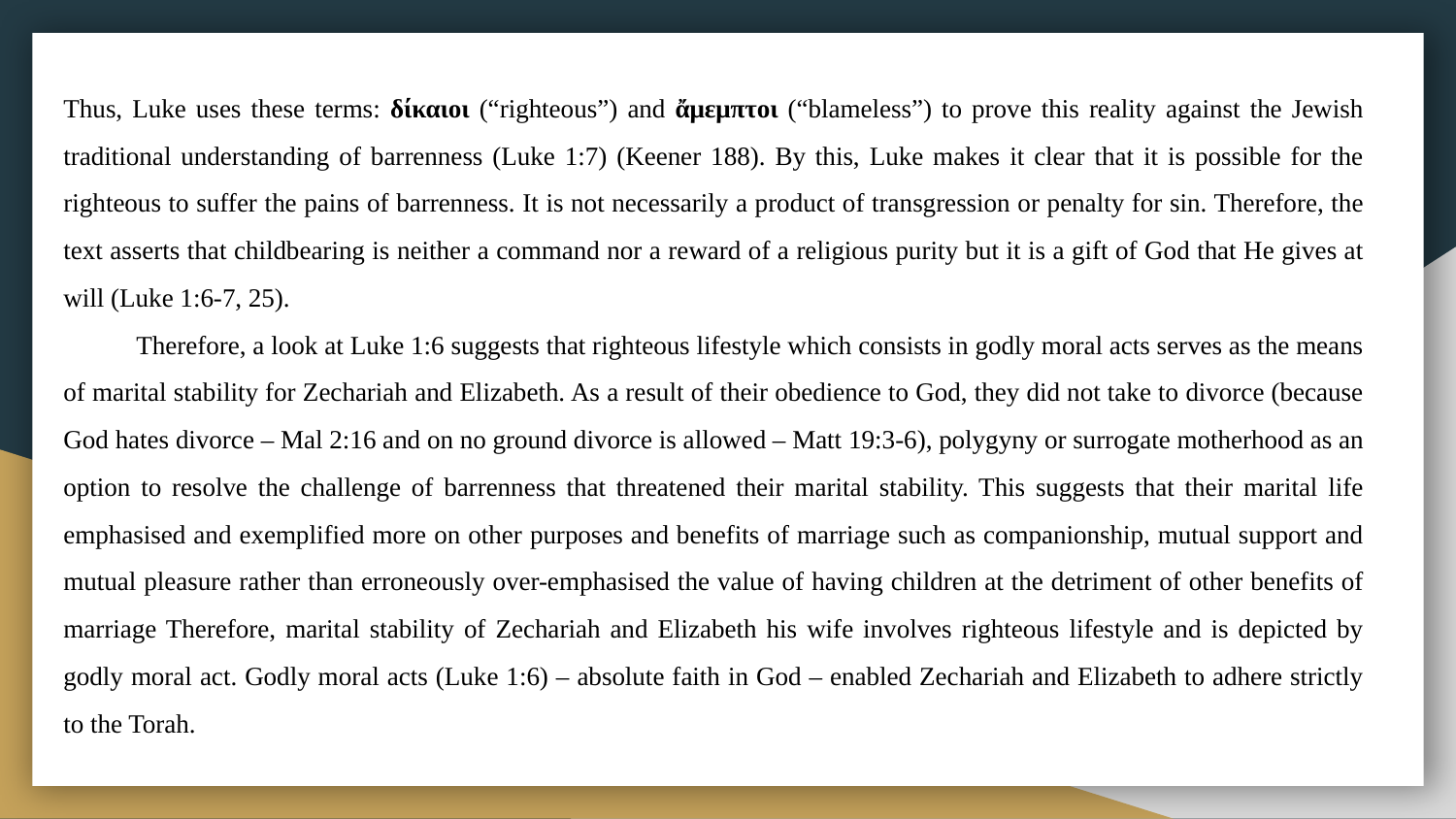

Thus, Luke uses these terms: δίκαιοι (“righteous”) and ἄμεμπτοι (“blameless”) to prove this reality against the Jewish traditional understanding of barrenness (Luke 1:7) (Keener 188). By this, Luke makes it clear that it is possible for the righteous to suffer the pains of barrenness. It is not necessarily a product of transgression or penalty for sin. Therefore, the text asserts that childbearing is neither a command nor a reward of a religious purity but it is a gift of God that He gives at will (Luke 1:6-7, 25).
Therefore, a look at Luke 1:6 suggests that righteous lifestyle which consists in godly moral acts serves as the means of marital stability for Zechariah and Elizabeth. As a result of their obedience to God, they did not take to divorce (because God hates divorce – Mal 2:16 and on no ground divorce is allowed – Matt 19:3-6), polygyny or surrogate motherhood as an option to resolve the challenge of barrenness that threatened their marital stability. This suggests that their marital life emphasised and exemplified more on other purposes and benefits of marriage such as companionship, mutual support and mutual pleasure rather than erroneously over-emphasised the value of having children at the detriment of other benefits of marriage Therefore, marital stability of Zechariah and Elizabeth his wife involves righteous lifestyle and is depicted by godly moral act. Godly moral acts (Luke 1:6) – absolute faith in God – enabled Zechariah and Elizabeth to adhere strictly to the Torah.
#